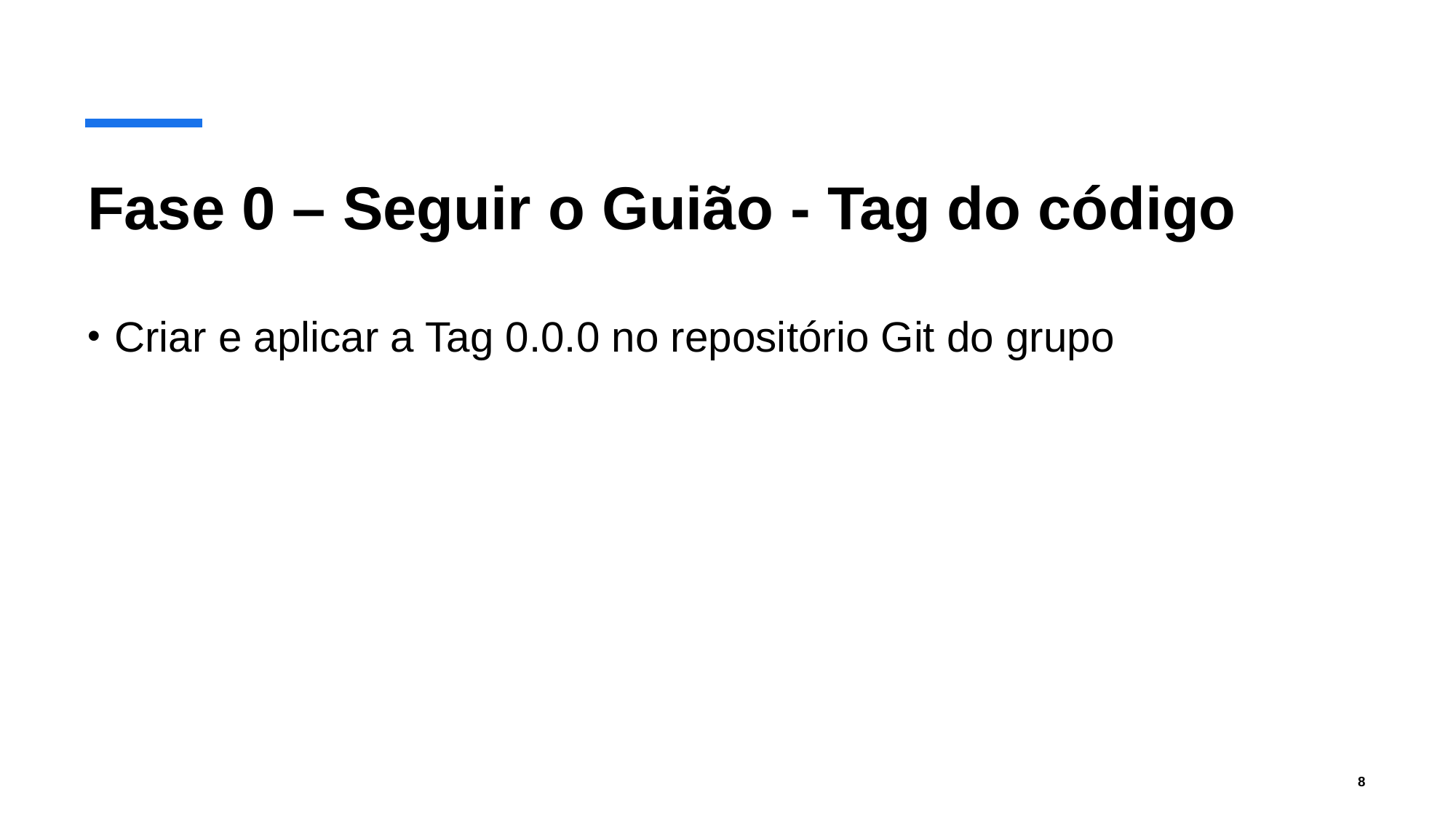

# Fase 0 – Seguir o Guião - Tag do código
Criar e aplicar a Tag 0.0.0 no repositório Git do grupo
8